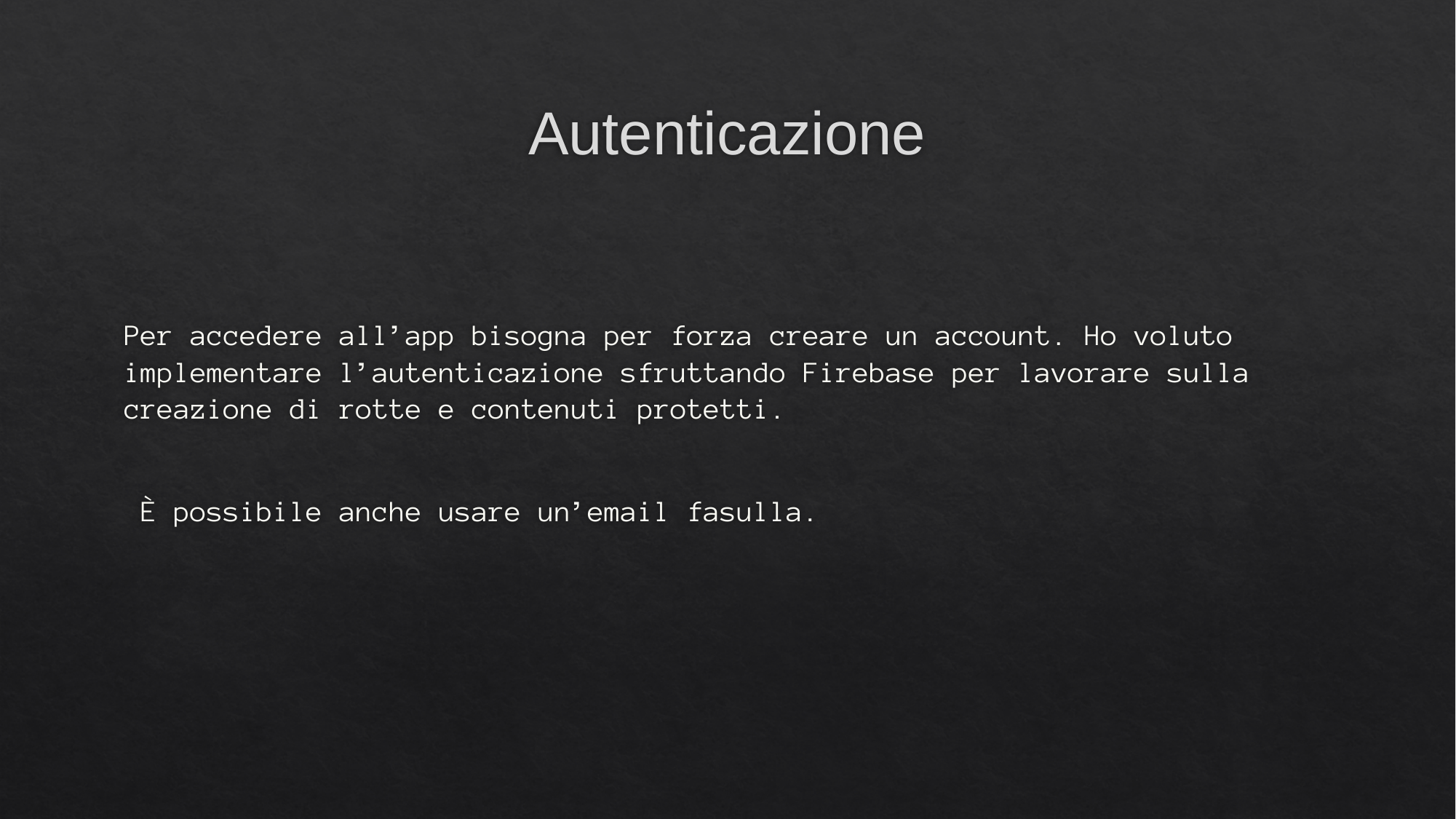

# Autenticazione

Per accedere all’app bisogna per forza creare un account. Ho voluto implementare l’autenticazione sfruttando Firebase per lavorare sulla creazione di rotte e contenuti protetti.

 È possibile anche usare un’email fasulla.